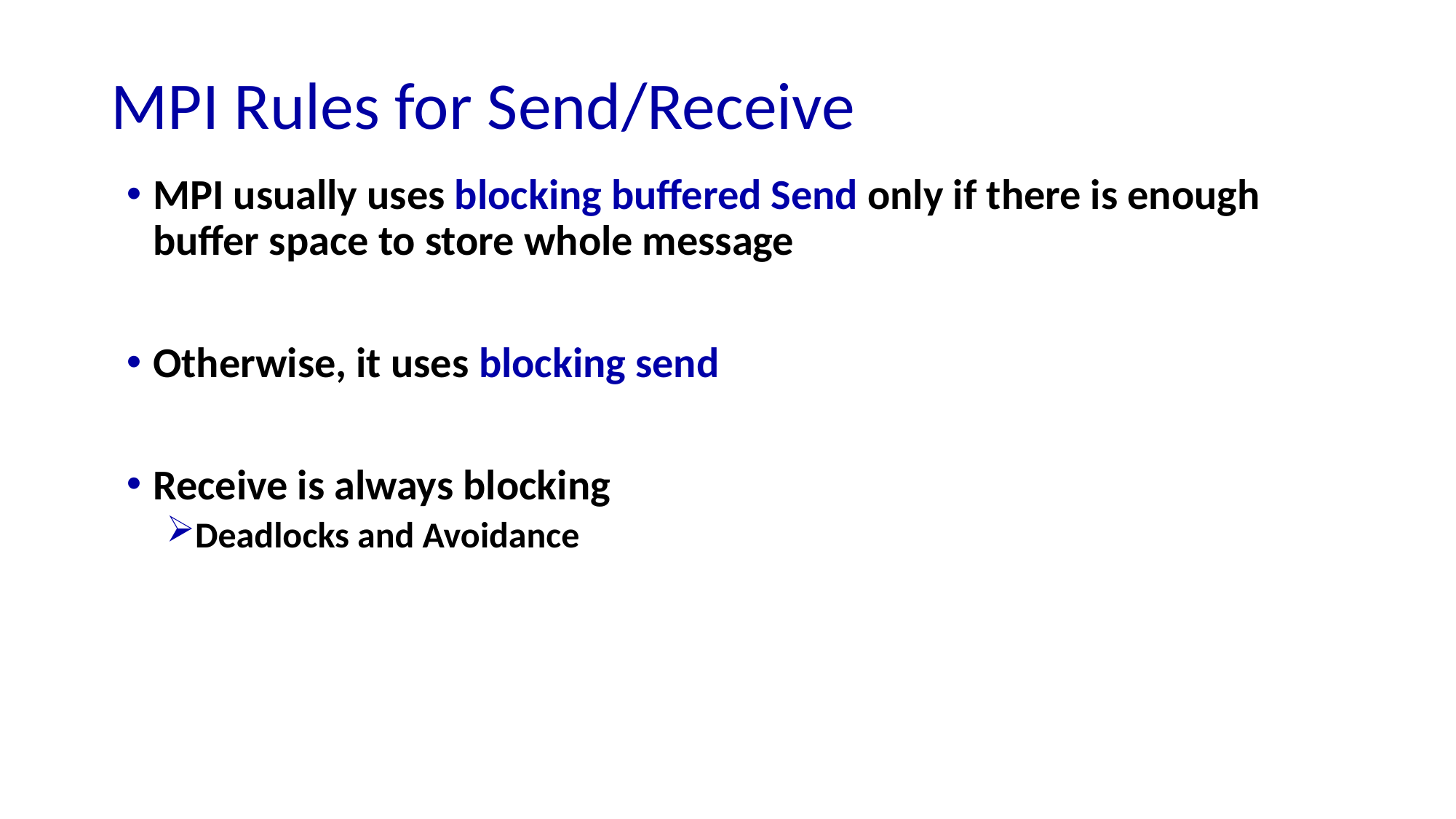

# MPI Rules for Send/Receive
MPI usually uses blocking buffered Send only if there is enough buffer space to store whole message

Otherwise, it uses blocking send

Receive is always blocking
Deadlocks and Avoidance